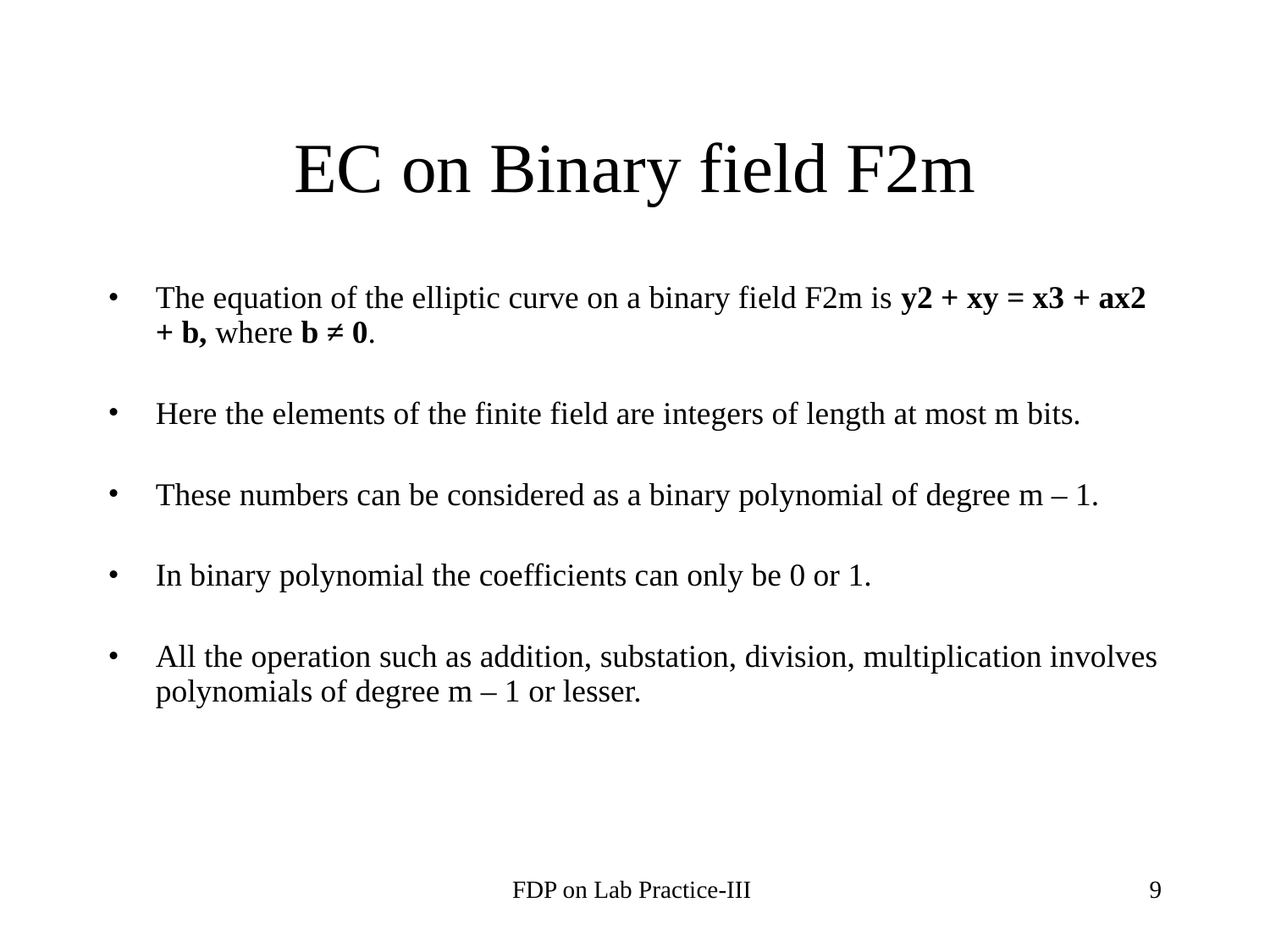

# EC on Binary field F2m
The equation of the elliptic curve on a binary field F2m is y2 + xy = x3 + ax2 + b, where b ≠ 0.

Here the elements of the finite field are integers of length at most m bits.

These numbers can be considered as a binary polynomial of degree m – 1.

In binary polynomial the coefficients can only be 0 or 1.

All the operation such as addition, substation, division, multiplication involves polynomials of degree m – 1 or lesser.
FDP on Lab Practice-III
9